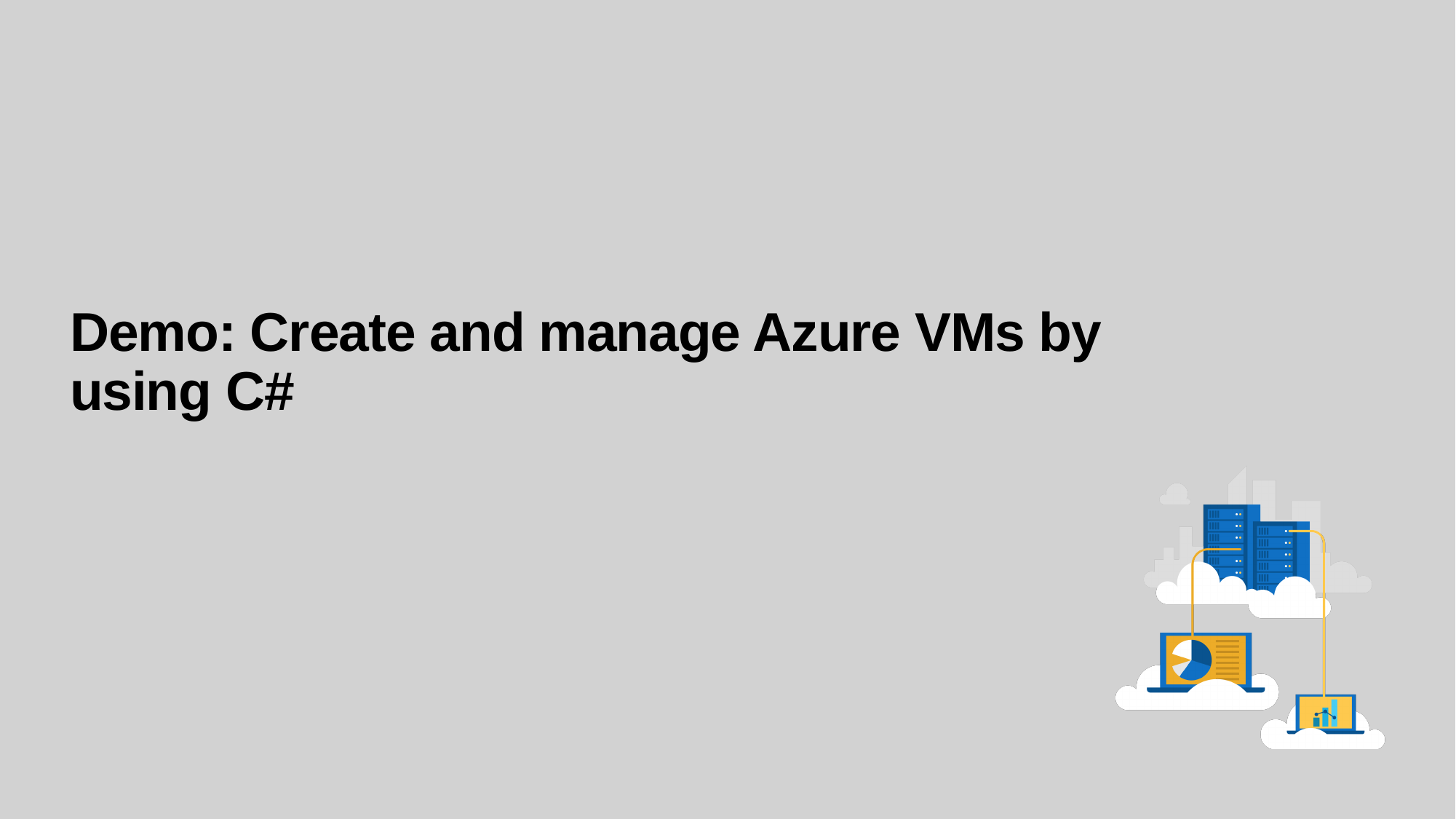

# Demo: Create and manage Azure VMs by using C#